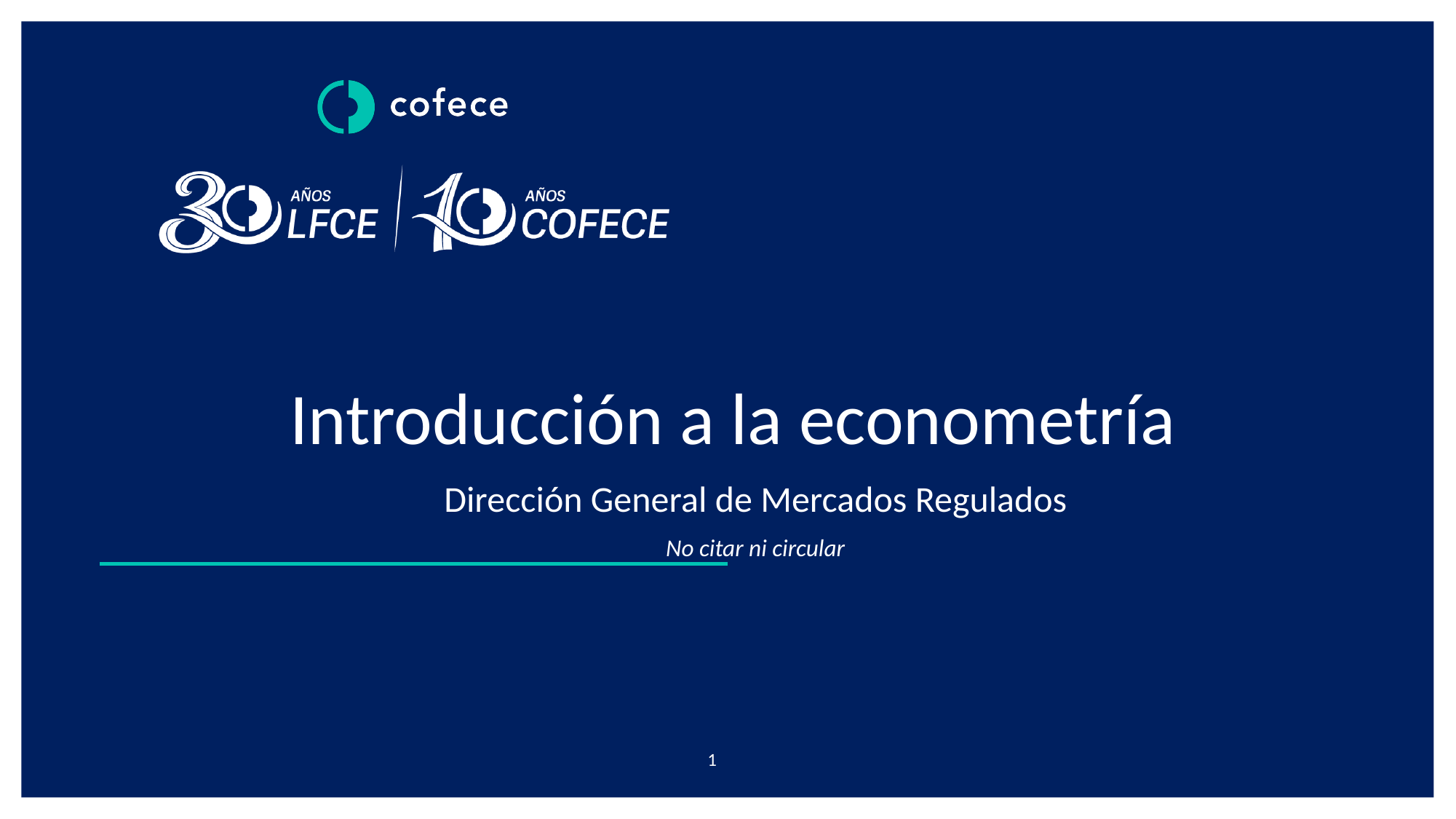

# Introducción a la econometría
Dirección General de Mercados Regulados
No citar ni circular
1